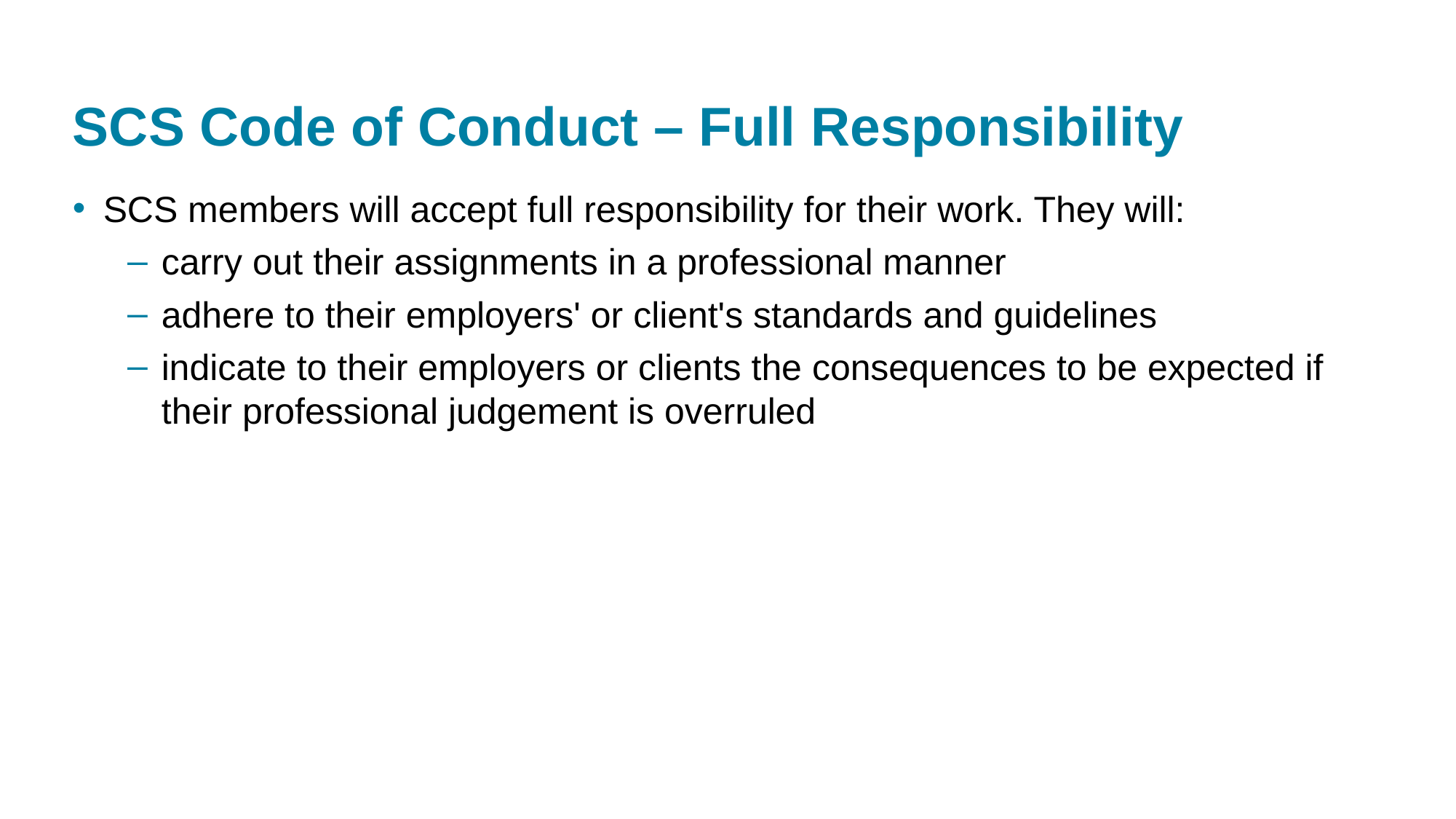

30
# SCS Code of Conduct – Full Responsibility
SCS members will accept full responsibility for their work. They will:
carry out their assignments in a professional manner
adhere to their employers' or client's standards and guidelines
indicate to their employers or clients the consequences to be expected if their professional judgement is overruled